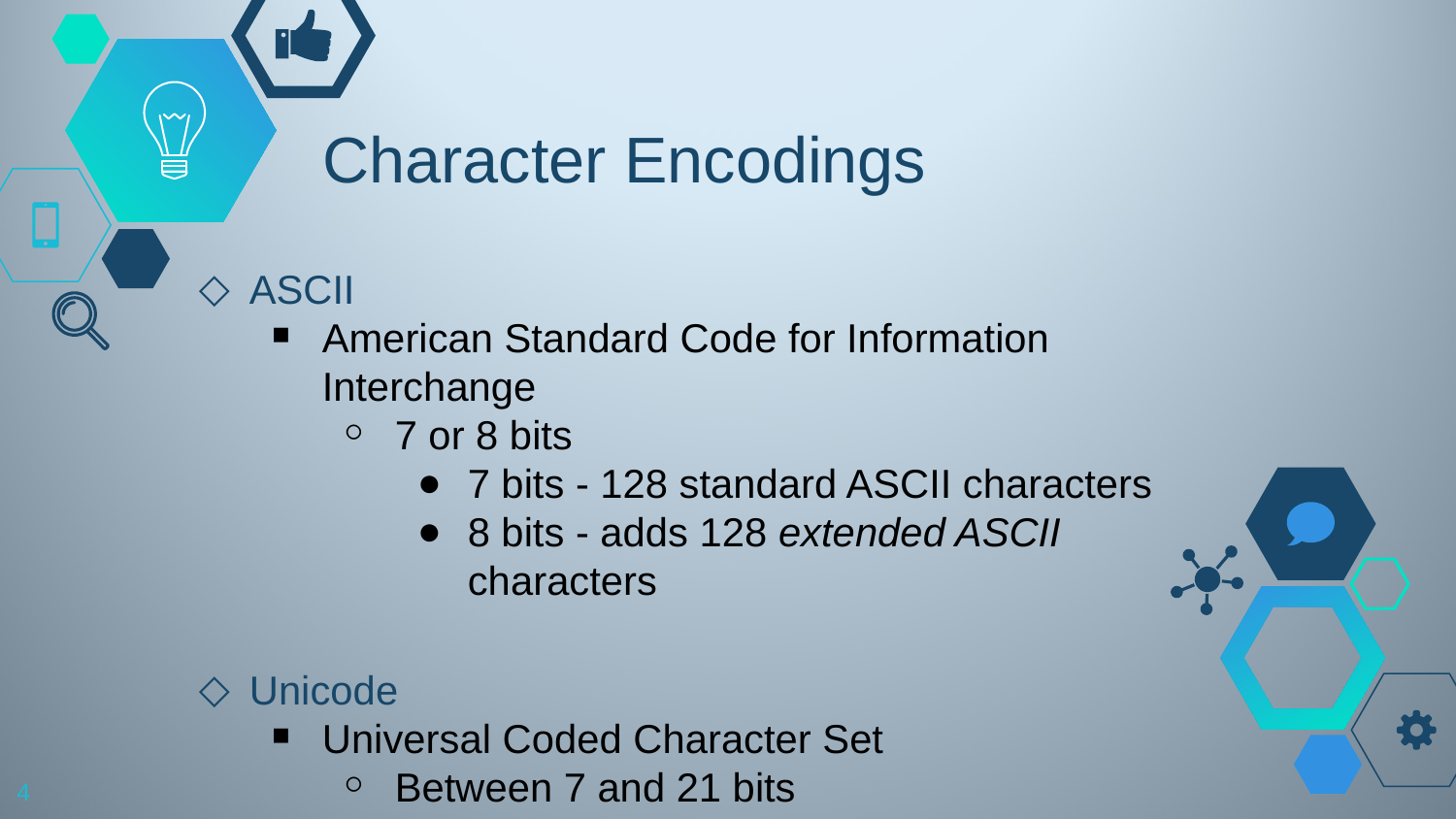

# Character Encodings
ASCII
American Standard Code for Information Interchange
7 or 8 bits
7 bits - 128 standard ASCII characters
8 bits - adds 128 extended ASCII characters

Unicode
Universal Coded Character Set
Between 7 and 21 bits
1,114,112 code points (~characters*)
4